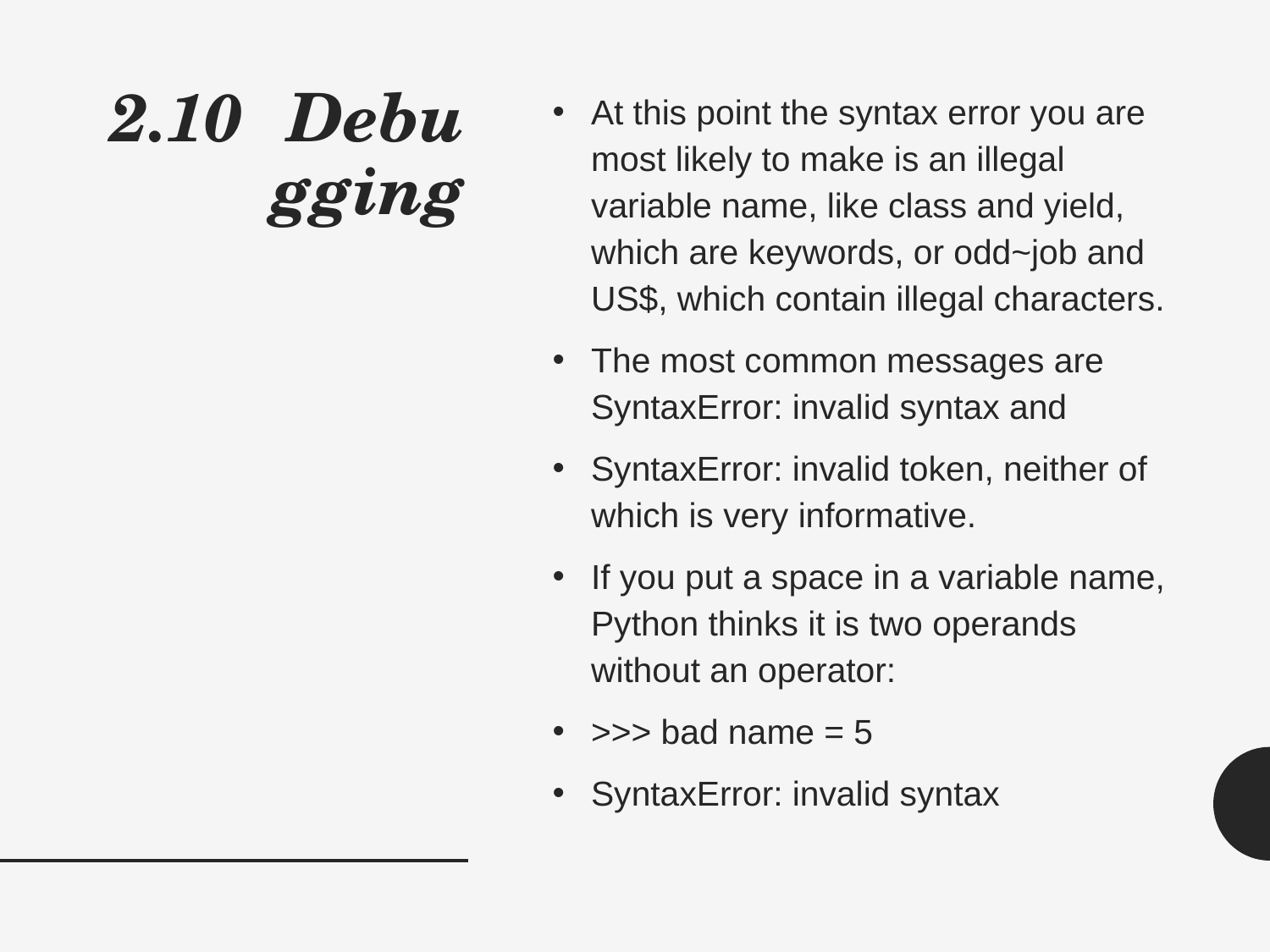

# 2.10  Debugging
At this point the syntax error you are most likely to make is an illegal variable name, like class and yield, which are keywords, or odd~job and US$, which contain illegal characters.
The most common messages are SyntaxError: invalid syntax and
SyntaxError: invalid token, neither of which is very informative.
If you put a space in a variable name, Python thinks it is two operands without an operator:
>>> bad name = 5
SyntaxError: invalid syntax